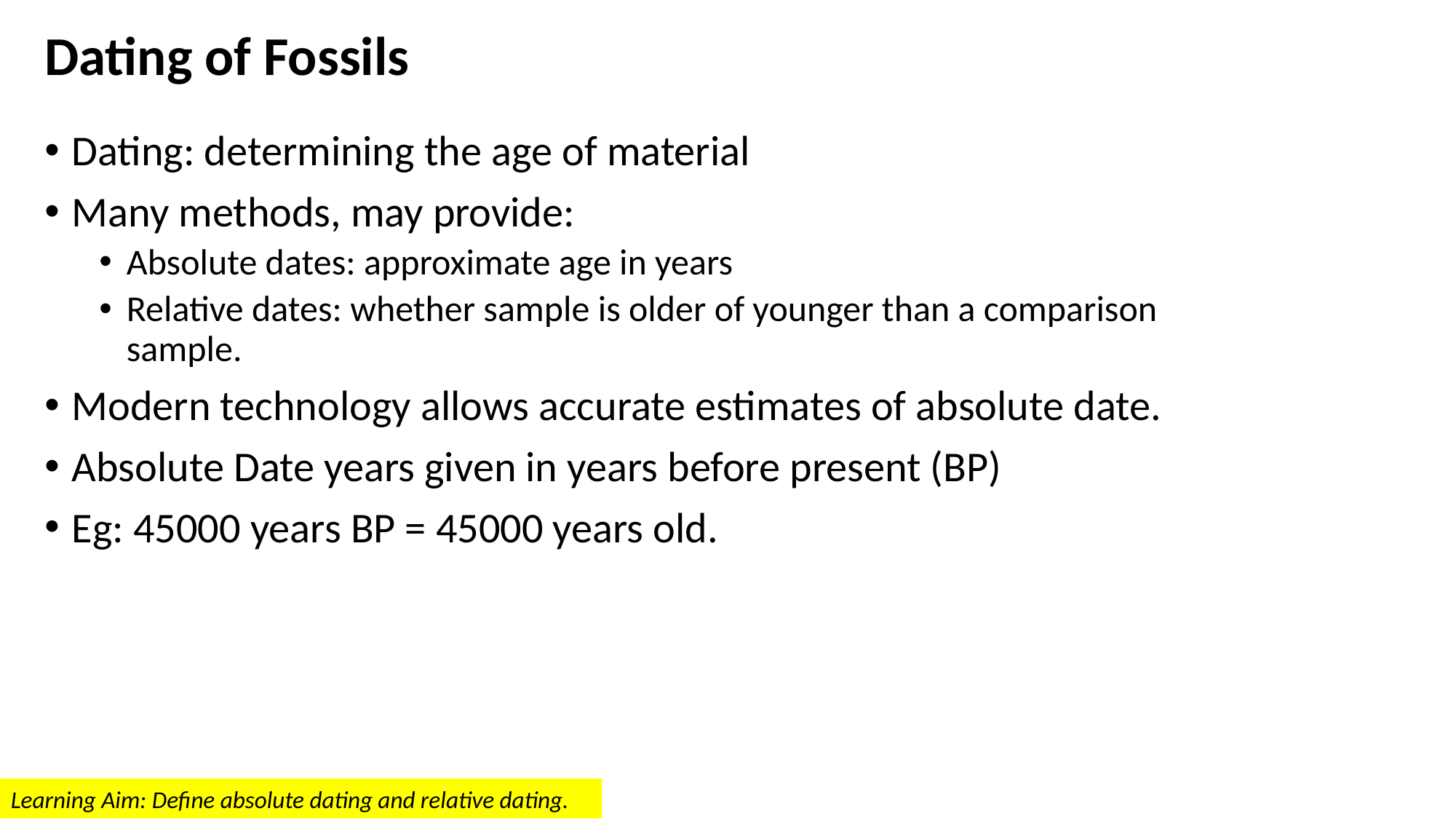

# Dating of Fossils
Dating: determining the age of material
Many methods, may provide:
Absolute dates: approximate age in years
Relative dates: whether sample is older of younger than a comparison sample.
Modern technology allows accurate estimates of absolute date.
Absolute Date years given in years before present (BP)
Eg: 45000 years BP = 45000 years old.
Learning Aim: Define absolute dating and relative dating.